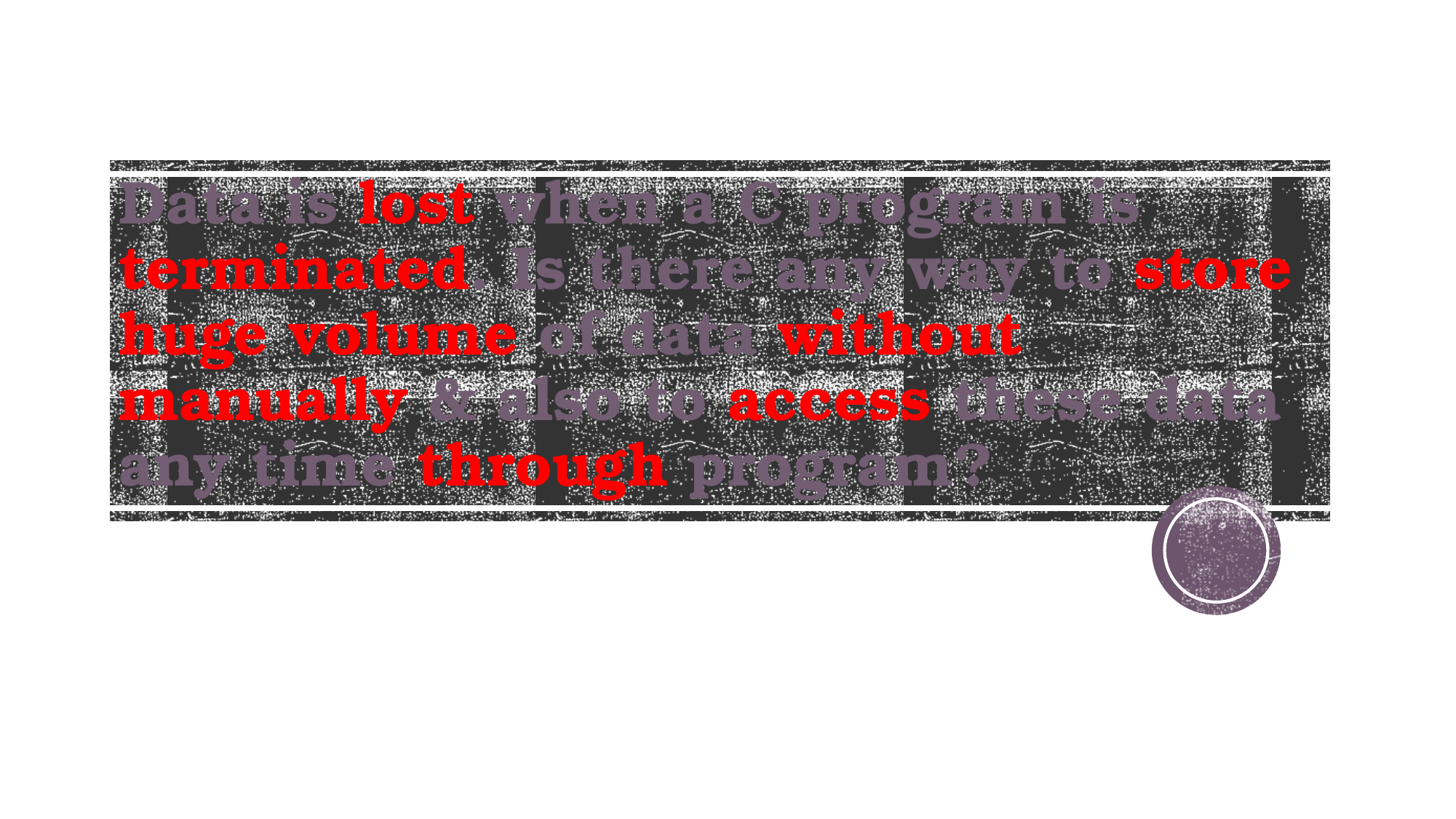

Data is lost when a C program is terminated. Is there any way to store huge volume of data without manually & also to access these data any time through program?